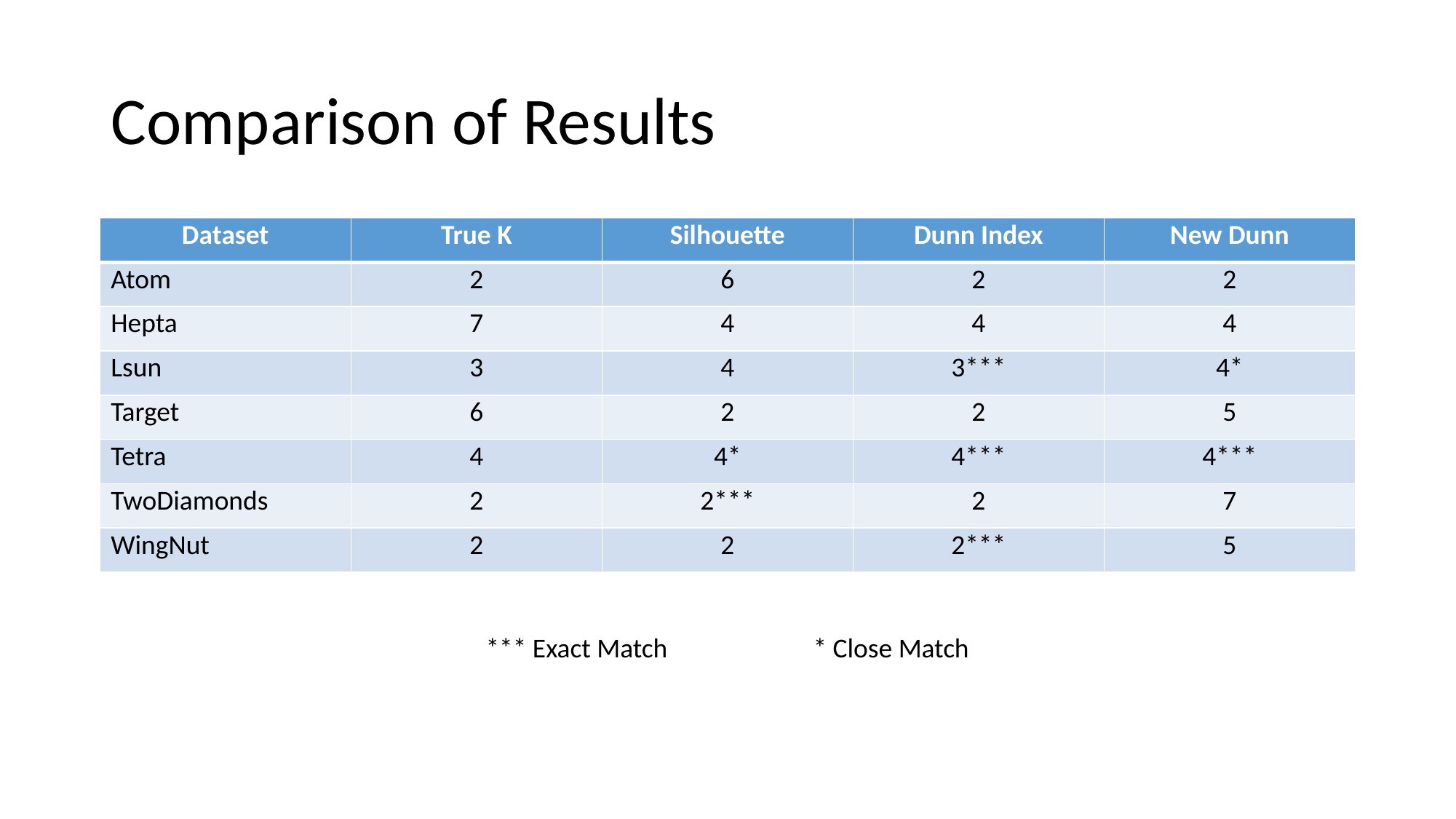

# Comparison of Results
| Dataset | True K | Silhouette | Dunn Index | New Dunn |
| --- | --- | --- | --- | --- |
| Atom | 2 | 6 | 2 | 2 |
| Hepta | 7 | 4 | 4 | 4 |
| Lsun | 3 | 4 | 3\*\*\* | 4\* |
| Target | 6 | 2 | 2 | 5 |
| Tetra | 4 | 4\* | 4\*\*\* | 4\*\*\* |
| TwoDiamonds | 2 | 2\*\*\* | 2 | 7 |
| WingNut | 2 | 2 | 2\*\*\* | 5 |
*** Exact Match		* Close Match